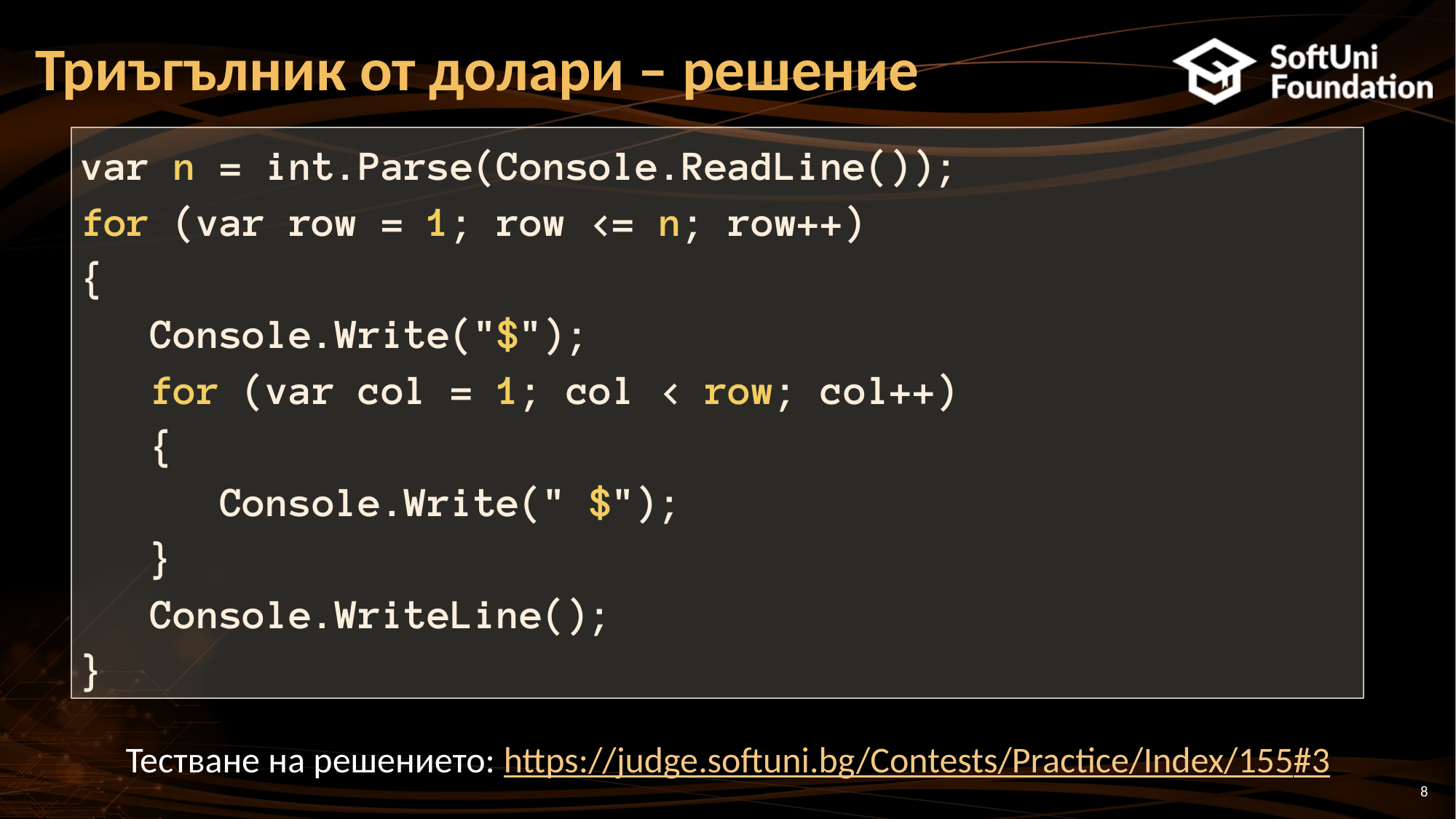

# Триъгълник от долари – решение
var n = int.Parse(Console.ReadLine());
for (var row = 1; row <= n; row++)
{
   Console.Write("$");
   for (var col = 1; col < row; col++)
   {
      Console.Write(" $");
   }
   Console.WriteLine();
}
Тестване на решението: https://judge.softuni.bg/Contests/Practice/Index/155#3
8